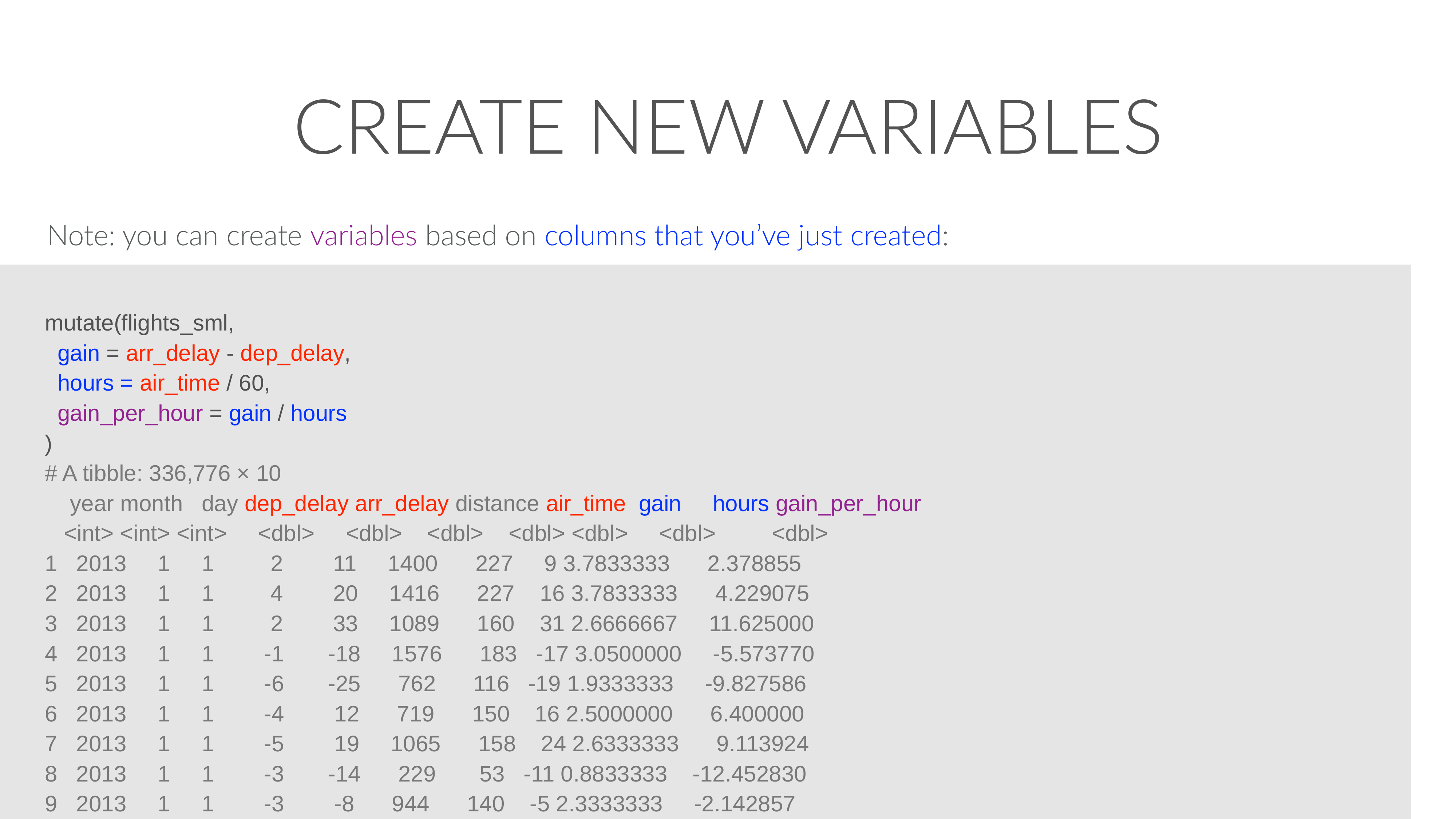

# create new variables
Note: you can create variables based on columns that you’ve just created:
mutate(flights_sml,
  gain = arr_delay - dep_delay,
  hours = air_time / 60,
  gain_per_hour = gain / hours
)
# A tibble: 336,776 × 10
    year month   day dep_delay arr_delay distance air_time  gain     hours gain_per_hour
   <int> <int> <int>     <dbl>     <dbl>    <dbl>    <dbl> <dbl>     <dbl>         <dbl>
1   2013     1     1         2        11     1400      227     9 3.7833333      2.378855
2   2013     1     1         4        20     1416      227    16 3.7833333      4.229075
3   2013     1     1         2        33     1089      160    31 2.6666667     11.625000
4   2013     1     1        -1       -18     1576      183   -17 3.0500000     -5.573770
5   2013     1     1        -6       -25      762      116   -19 1.9333333     -9.827586
6   2013     1     1        -4        12      719      150    16 2.5000000      6.400000
7   2013     1     1        -5        19     1065      158    24 2.6333333      9.113924
8   2013     1     1        -3       -14      229       53   -11 0.8833333    -12.452830
9   2013     1     1        -3        -8      944      140    -5 2.3333333     -2.142857
10  2013     1     1        -2         8      733      138    10 2.3000000      4.347826
# ... with 336,766 more rows